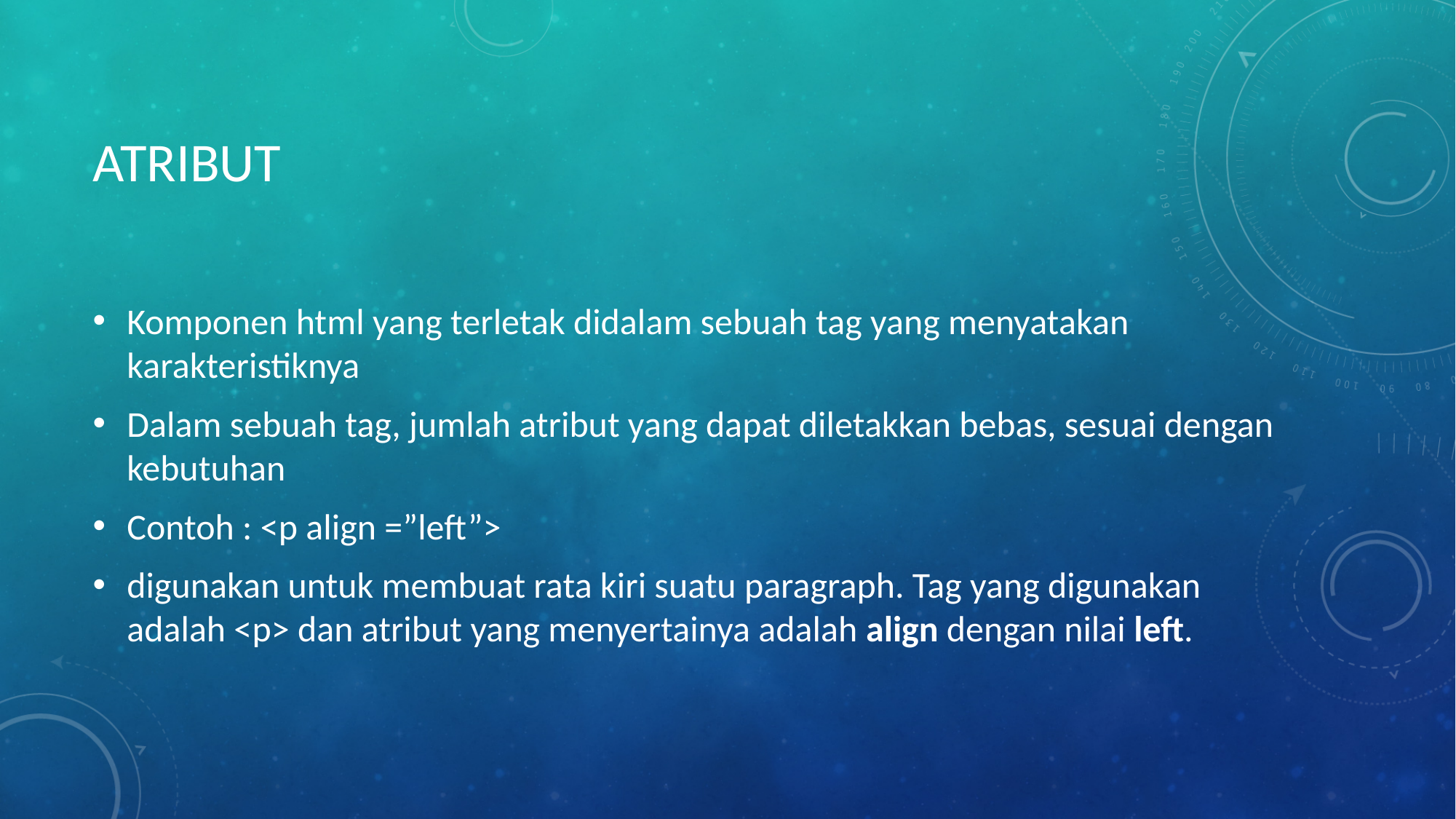

# atribut
Komponen html yang terletak didalam sebuah tag yang menyatakan karakteristiknya
Dalam sebuah tag, jumlah atribut yang dapat diletakkan bebas, sesuai dengan kebutuhan
Contoh : <p align =”left”>
digunakan untuk membuat rata kiri suatu paragraph. Tag yang digunakan adalah <p> dan atribut yang menyertainya adalah align dengan nilai left.